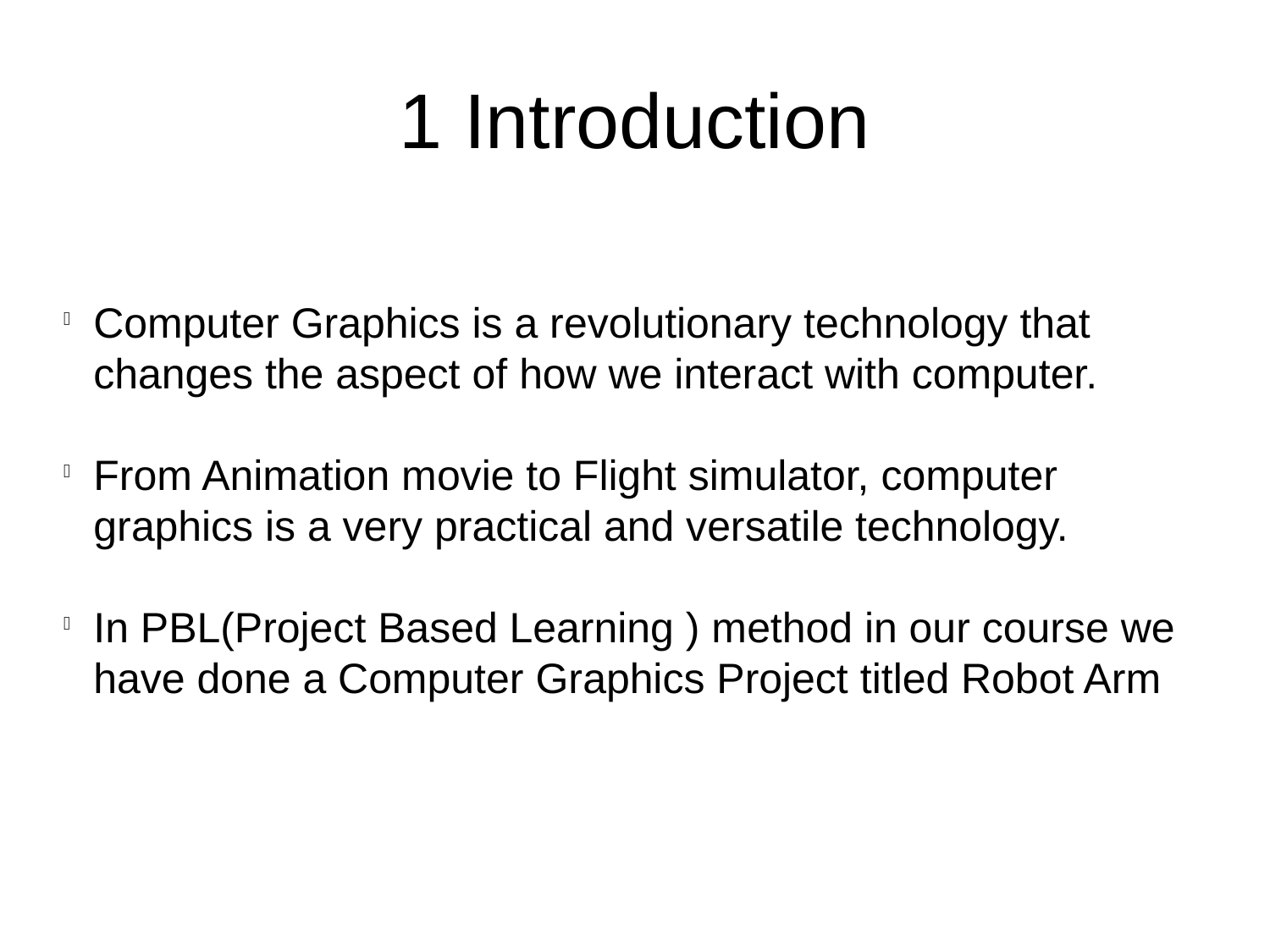

1 Introduction

Computer Graphics is a revolutionary technology that changes the aspect of how we interact with computer.

From Animation movie to Flight simulator, computer graphics is a very practical and versatile technology.

In PBL(Project Based Learning ) method in our course we have done a Computer Graphics Project titled Robot Arm